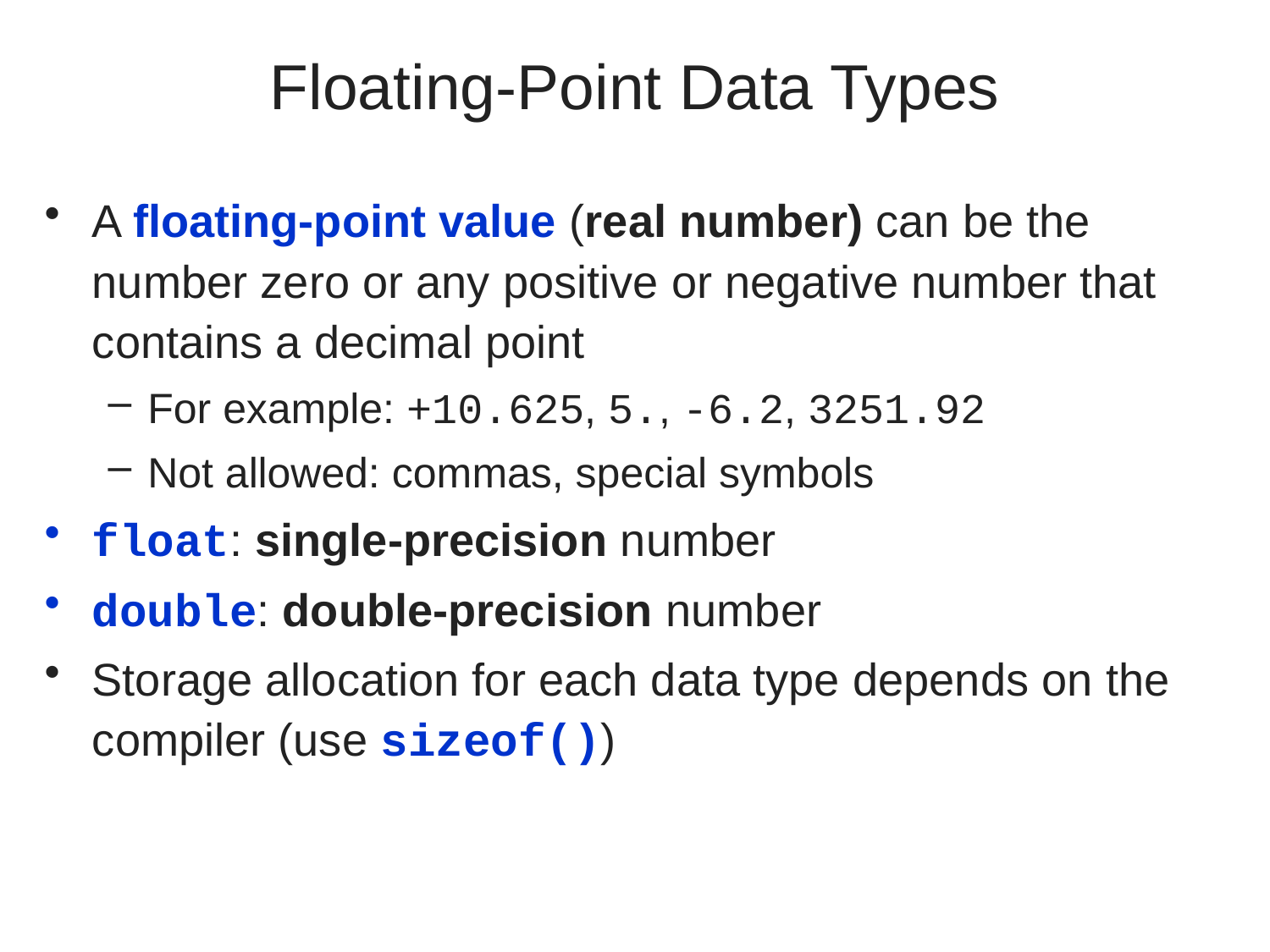

# Floating-Point Data Types
A floating-point value (real number) can be the number zero or any positive or negative number that contains a decimal point
For example: +10.625, 5., -6.2, 3251.92
Not allowed: commas, special symbols
float: single-precision number
double: double-precision number
Storage allocation for each data type depends on the compiler (use sizeof())
A First Book of ANSI C, Fourth Edition
39